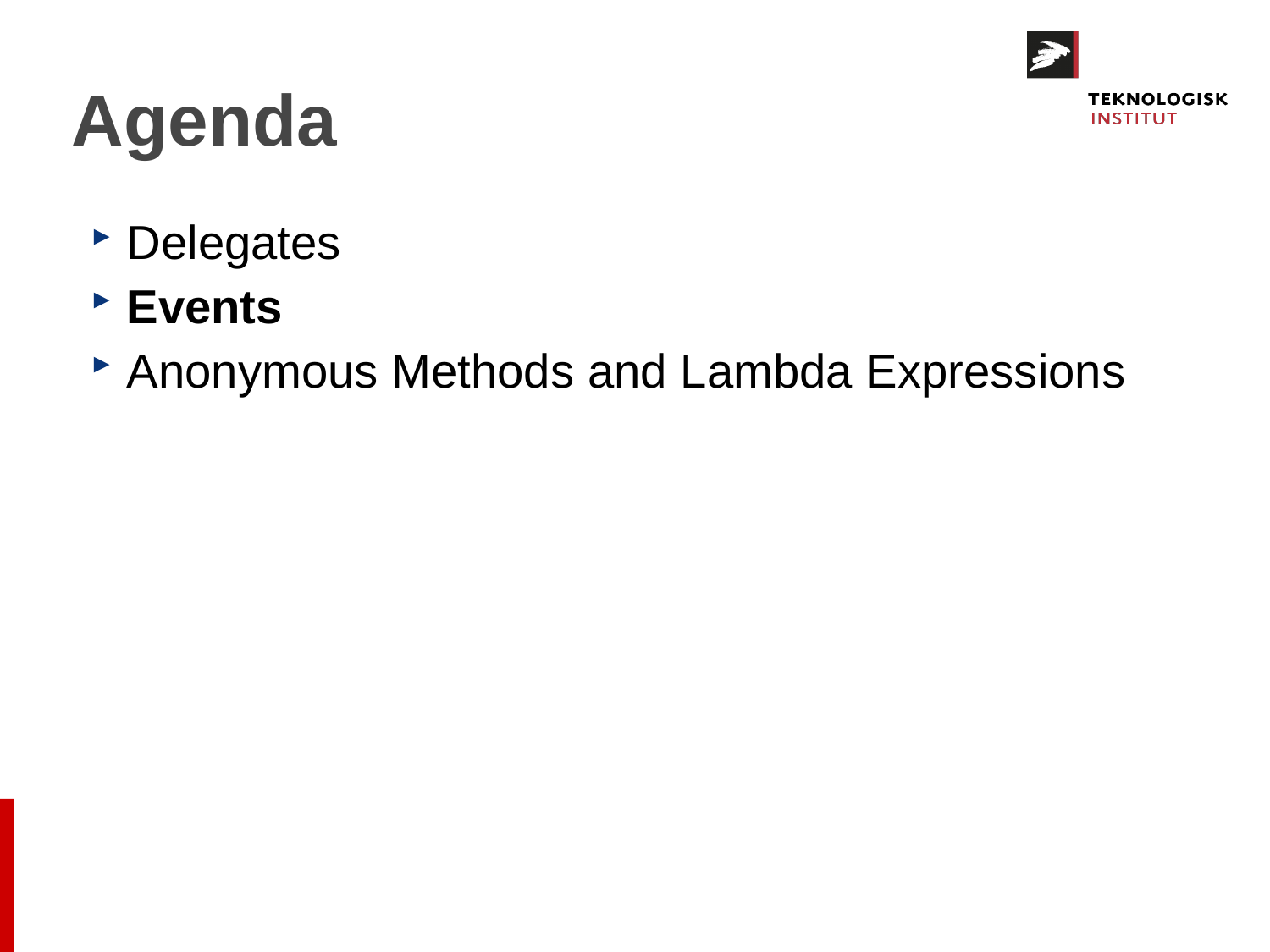

# Agenda
Delegates
Events
Anonymous Methods and Lambda Expressions